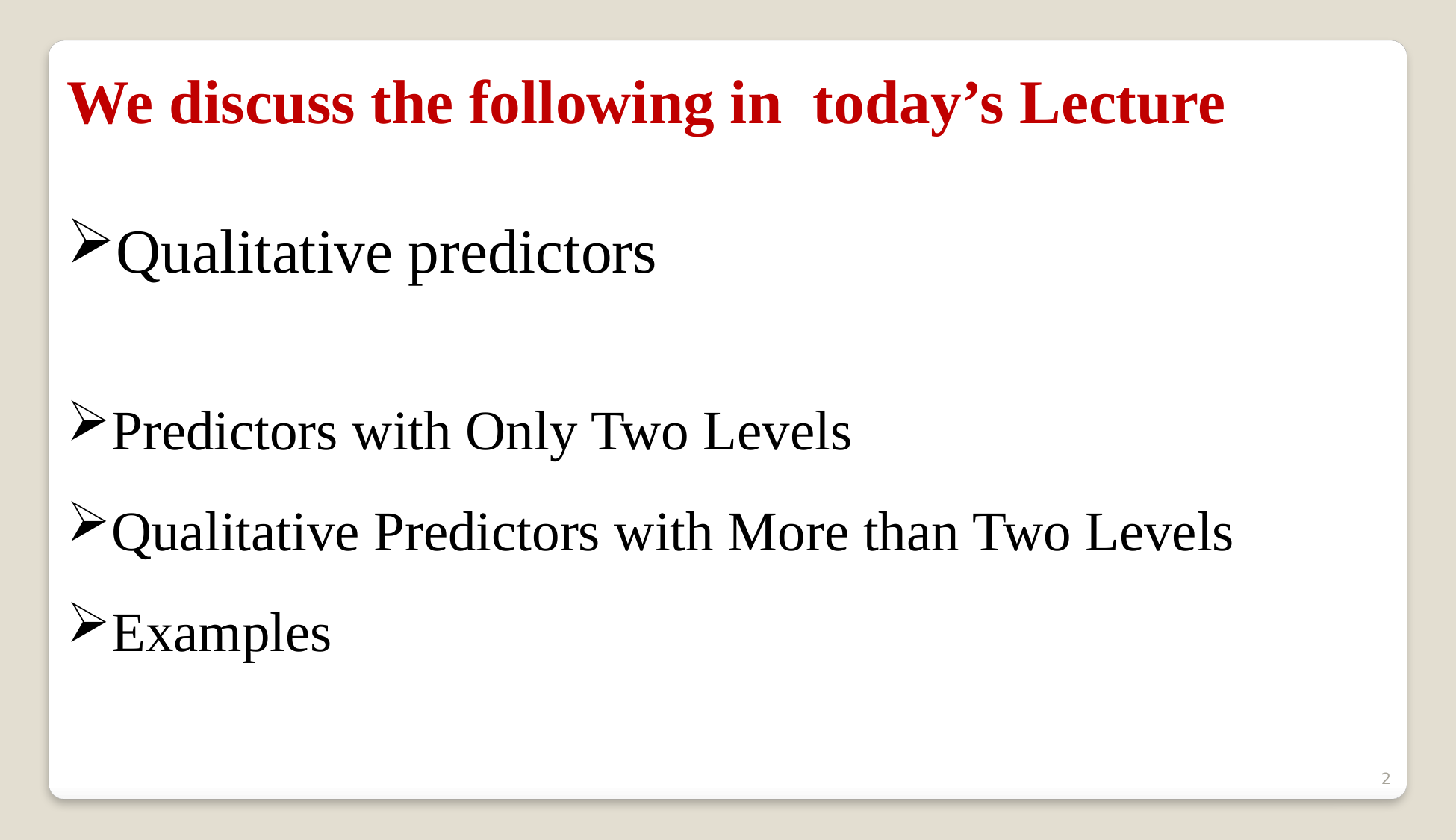

We discuss the following in  today’s Lecture

Qualitative predictors

Predictors with Only Two Levels
Qualitative Predictors with More than Two Levels
Examples
2